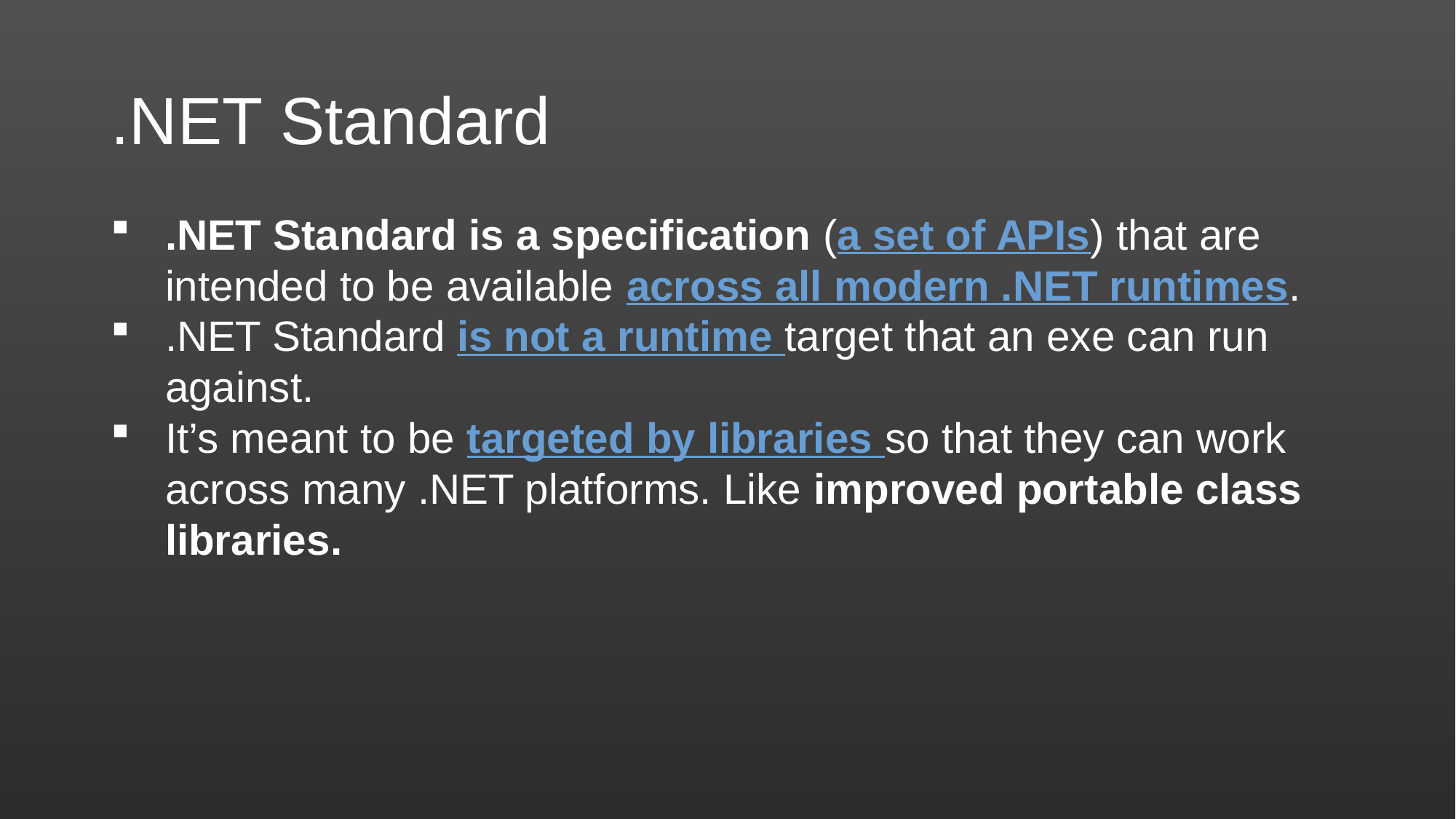

# .NET Standard
.NET Standard is a specification (a set of APIs) that are intended to be available across all modern .NET runtimes.​
.NET Standard is not a runtime target that an exe can run against.​
It’s meant to be targeted by libraries so that they can work across many .NET platforms. Like improved portable class libraries.​